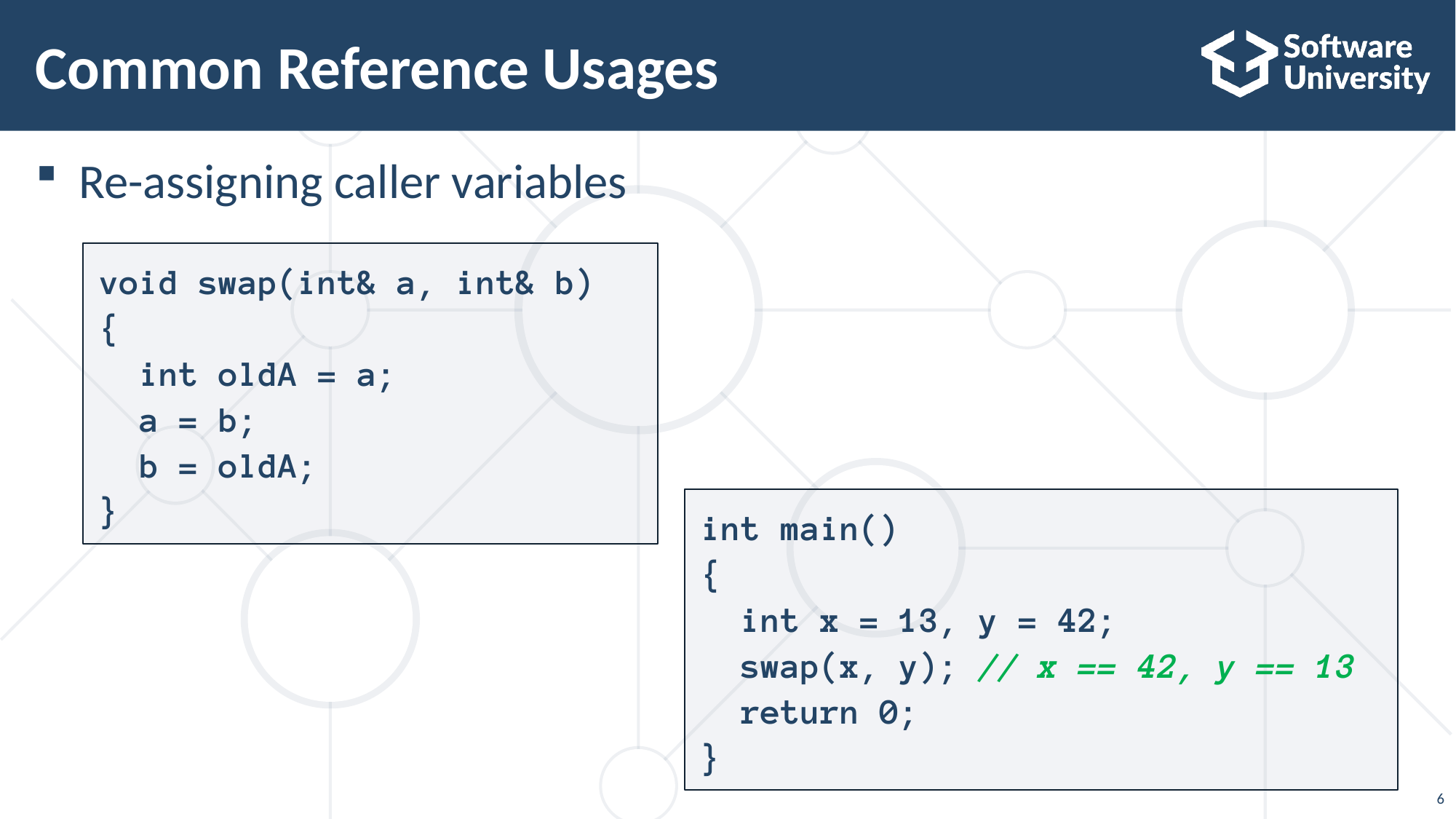

# Common Reference Usages
Re-assigning caller variables
void swap(int& a, int& b)
{
  int oldA = a;
  a = b;
  b = oldA;
}
int main()
{
  int x = 13, y = 42;
  swap(x, y); // x == 42, y == 13
  return 0;
}
6